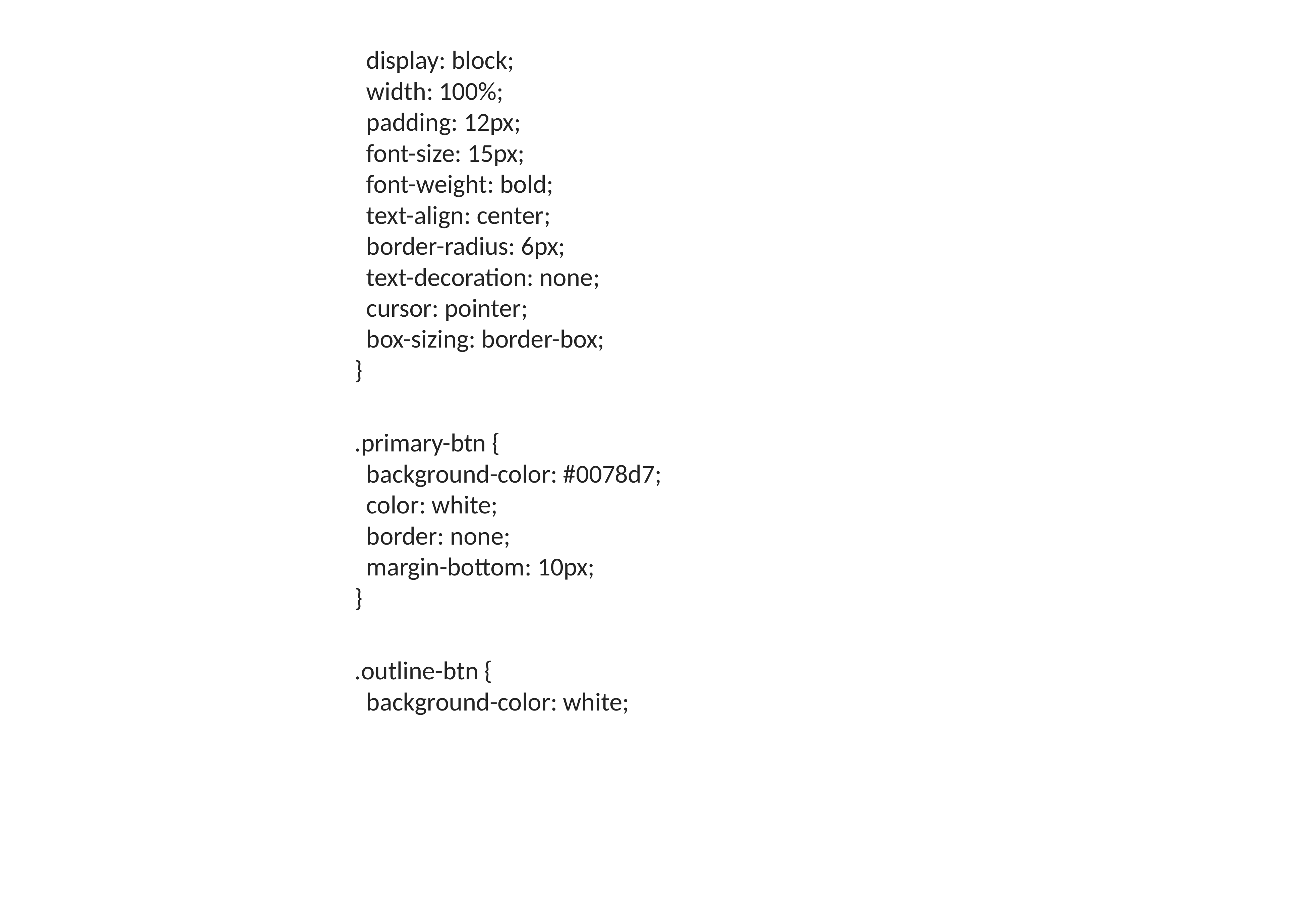

display: block;
      width: 100%;
      padding: 12px;
      font-size: 15px;
      font-weight: bold;
      text-align: center;
      border-radius: 6px;
      text-decoration: none;
      cursor: pointer;
      box-sizing: border-box;
    }

    .primary-btn {
      background-color: #0078d7;
      color: white;
      border: none;
      margin-bottom: 10px;
    }

    .outline-btn {
      background-color: white;